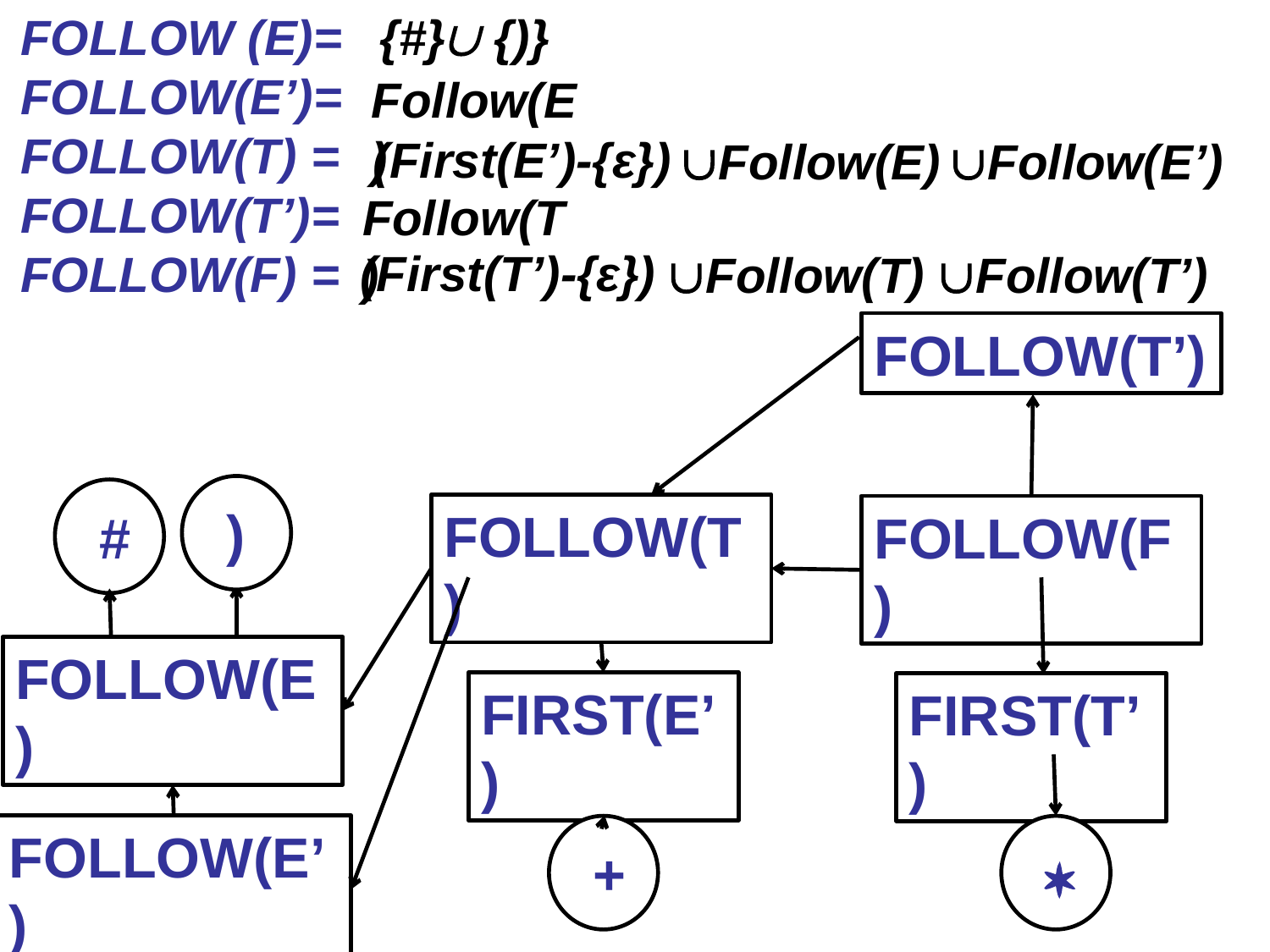

FOLLOW (E)=
FOLLOW(E’)=
FOLLOW(T) =
FOLLOW(T’)=
FOLLOW(F) =
{#}
∪ {)}
Follow(E)
(First(E’)-{ε})
∪Follow(E)
∪Follow(E’)
Follow(T)
(First(T’)-{ε})
∪Follow(T)
∪Follow(T’)
FOLLOW(T’)
 )
 #
FOLLOW(T)
FOLLOW(F)
FOLLOW(E)
FIRST(E’)
FIRST(T’)
FOLLOW(E’)
 +
 ∗